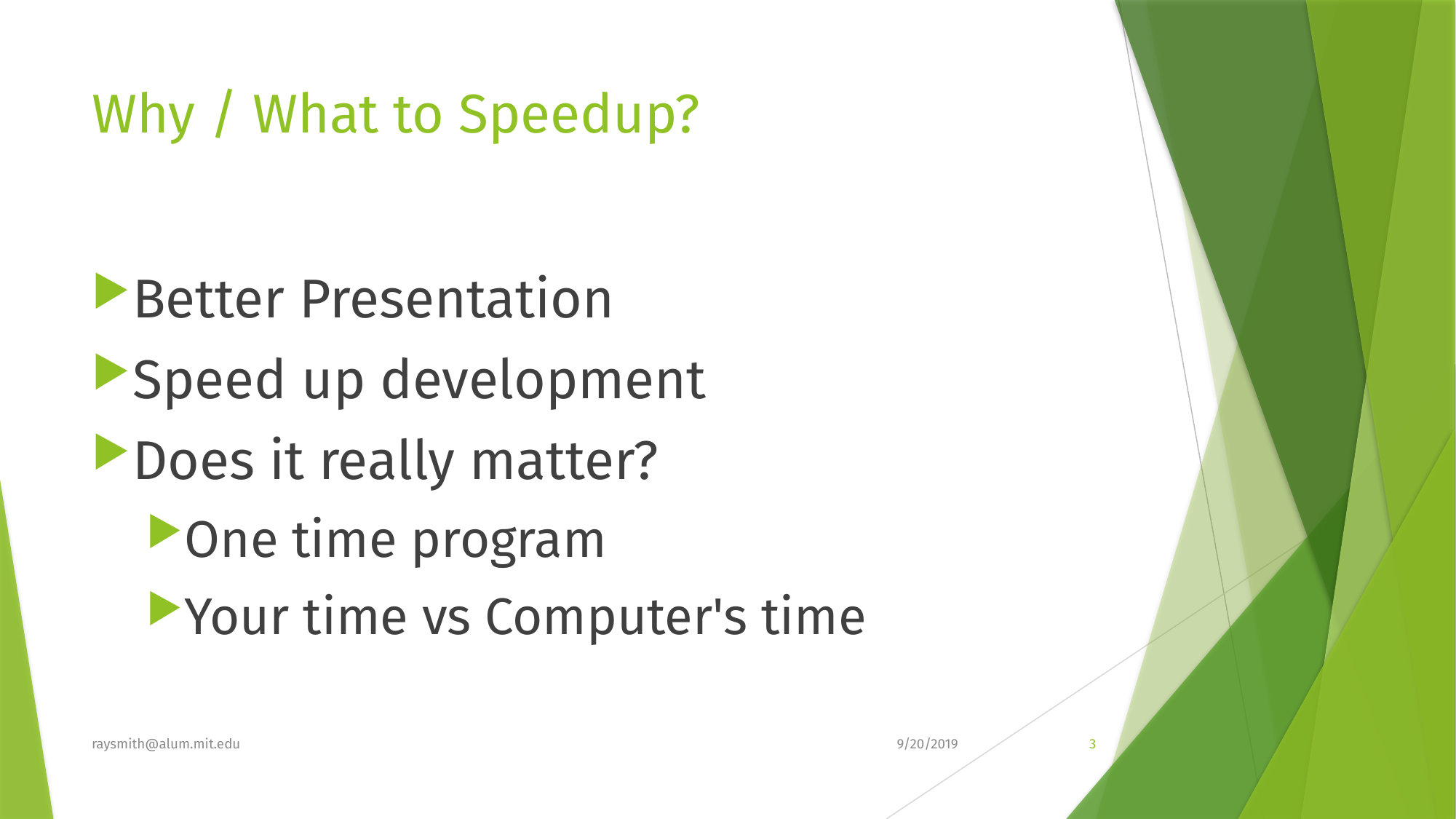

# Why / What to Speedup?
Better Presentation
Speed up development
Does it really matter?
One time program
Your time vs Computer's time

raysmith@alum.mit.edu
9/20/2019
3